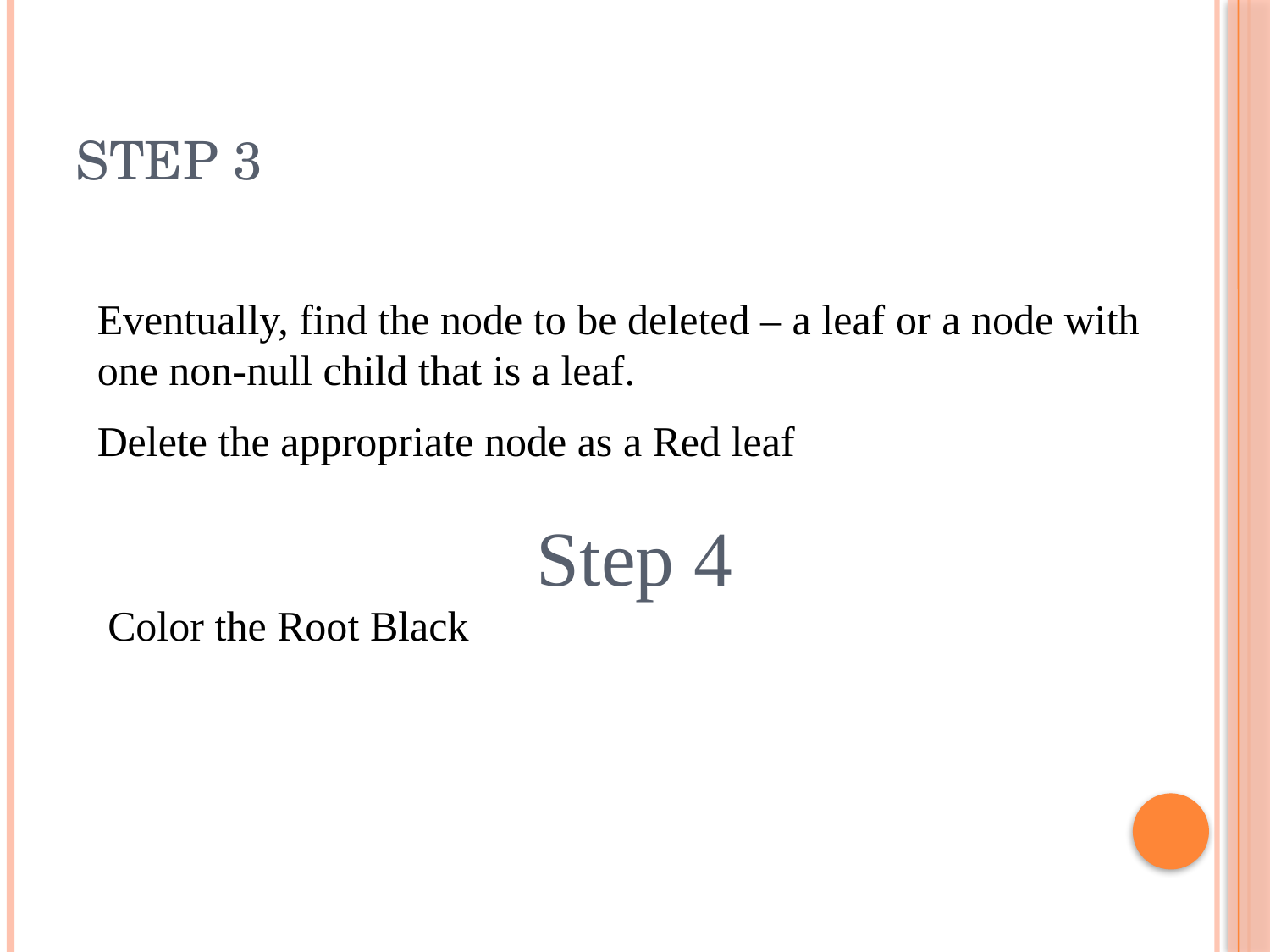

# Step 3
Eventually, find the node to be deleted – a leaf or a node with one non-null child that is a leaf.
Delete the appropriate node as a Red leaf
Step 4
Color the Root Black